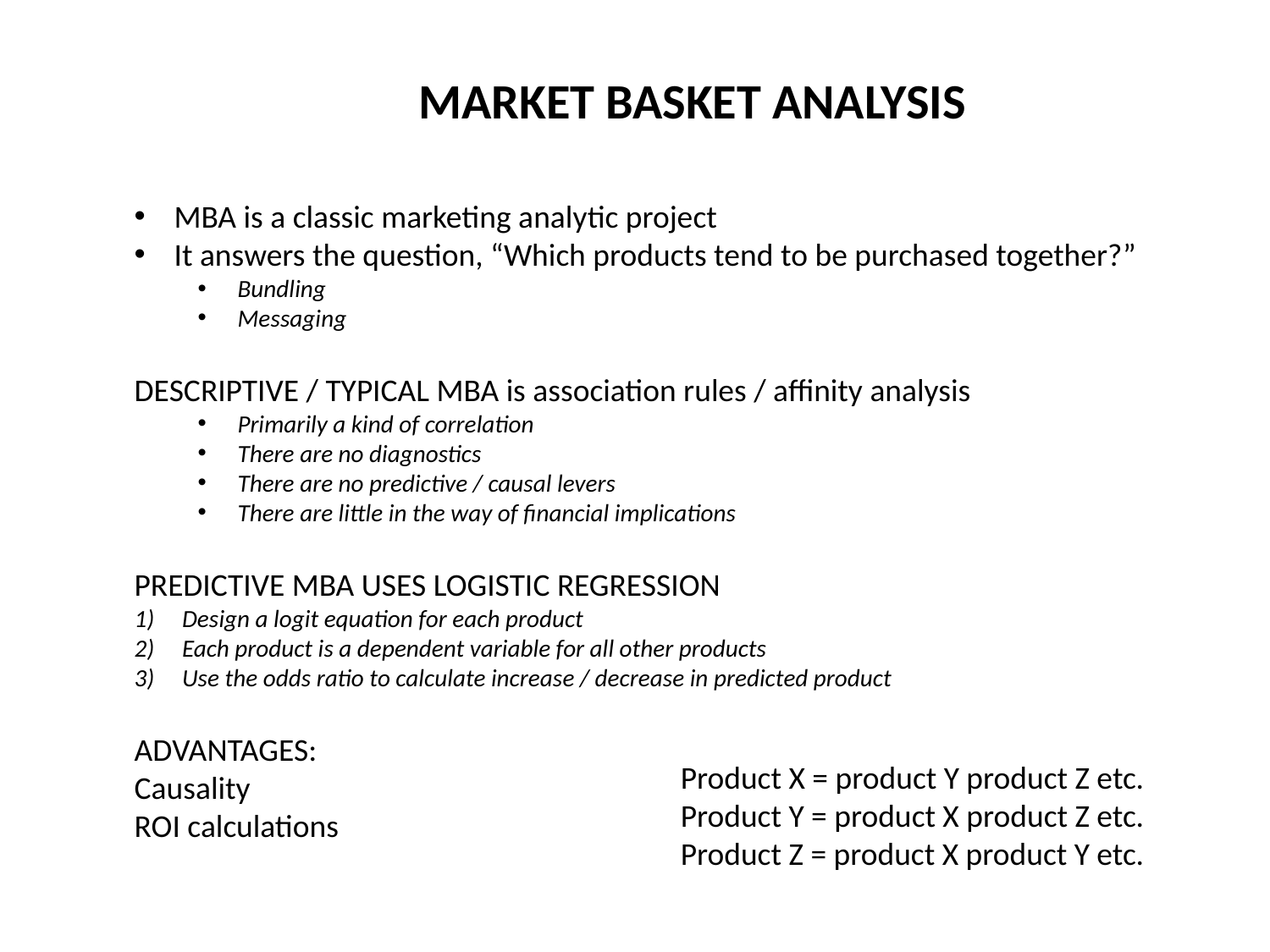

MARKET BASKET ANALYSIS
MBA is a classic marketing analytic project
It answers the question, “Which products tend to be purchased together?”
Bundling
Messaging

DESCRIPTIVE / TYPICAL MBA is association rules / affinity analysis
Primarily a kind of correlation
There are no diagnostics
There are no predictive / causal levers
There are little in the way of financial implications

PREDICTIVE MBA USES LOGISTIC REGRESSION
Design a logit equation for each product
Each product is a dependent variable for all other products
Use the odds ratio to calculate increase / decrease in predicted product

ADVANTAGES:
Causality
ROI calculations

Product X = product Y product Z etc.
Product Y = product X product Z etc.
Product Z = product X product Y etc.